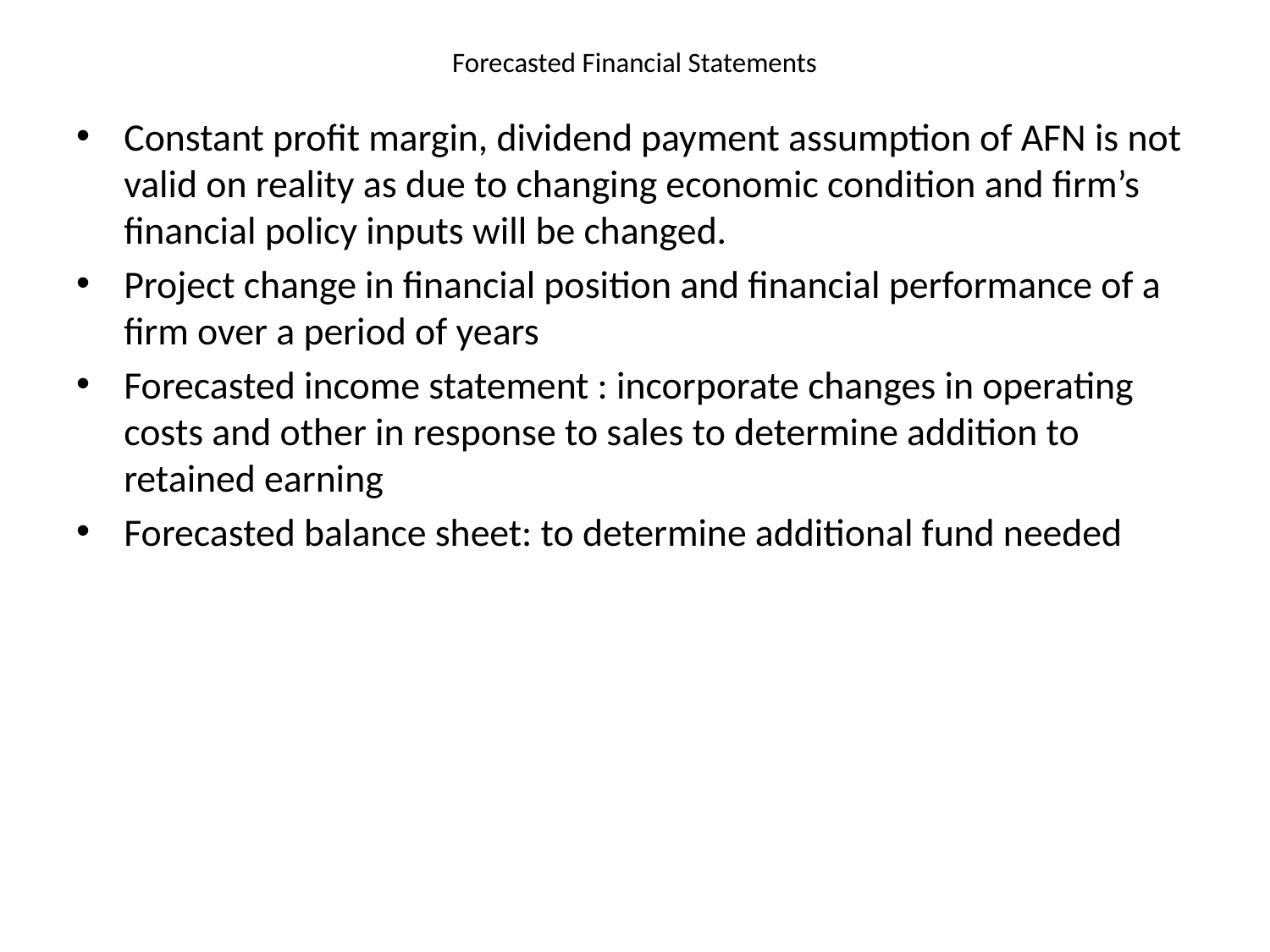

# Forecasted Financial Statements
Constant profit margin, dividend payment assumption of AFN is not valid on reality as due to changing economic condition and firm’s financial policy inputs will be changed.
Project change in financial position and financial performance of a firm over a period of years
Forecasted income statement : incorporate changes in operating costs and other in response to sales to determine addition to retained earning
Forecasted balance sheet: to determine additional fund needed